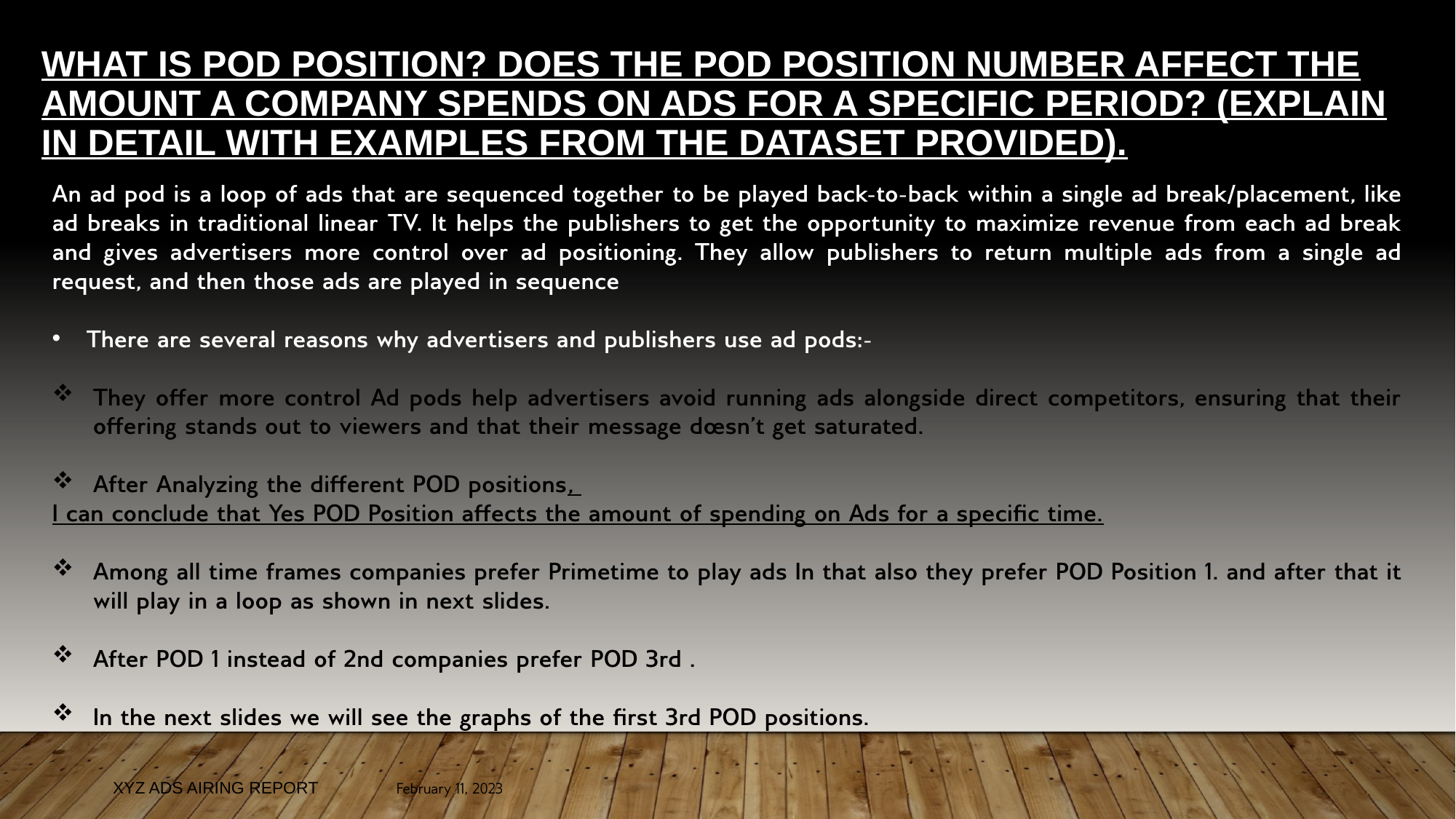

# What is Pod Position? Does the Pod position number affect the amount a company spends on Ads for a specific period? (Explain in Detail with examples from the dataset provided).
An ad pod is a loop of ads that are sequenced together to be played back-to-back within a single ad break/placement, like ad breaks in traditional linear TV. It helps the publishers to get the opportunity to maximize revenue from each ad break and gives advertisers more control over ad positioning. They allow publishers to return multiple ads from a single ad request, and then those ads are played in sequence

There are several reasons why advertisers and publishers use ad pods:-

They offer more control Ad pods help advertisers avoid running ads alongside direct competitors, ensuring that their offering stands out to viewers and that their message doesn’t get saturated.

After Analyzing the different POD positions,
I can conclude that Yes POD Position affects the amount of spending on Ads for a specific time.

Among all time frames companies prefer Primetime to play ads In that also they prefer POD Position 1. and after that it will play in a loop as shown in next slides.

After POD 1 instead of 2nd companies prefer POD 3rd .

In the next slides we will see the graphs of the first 3rd POD positions.
XYZ ADS AIRING REPORT
February 11, 2023